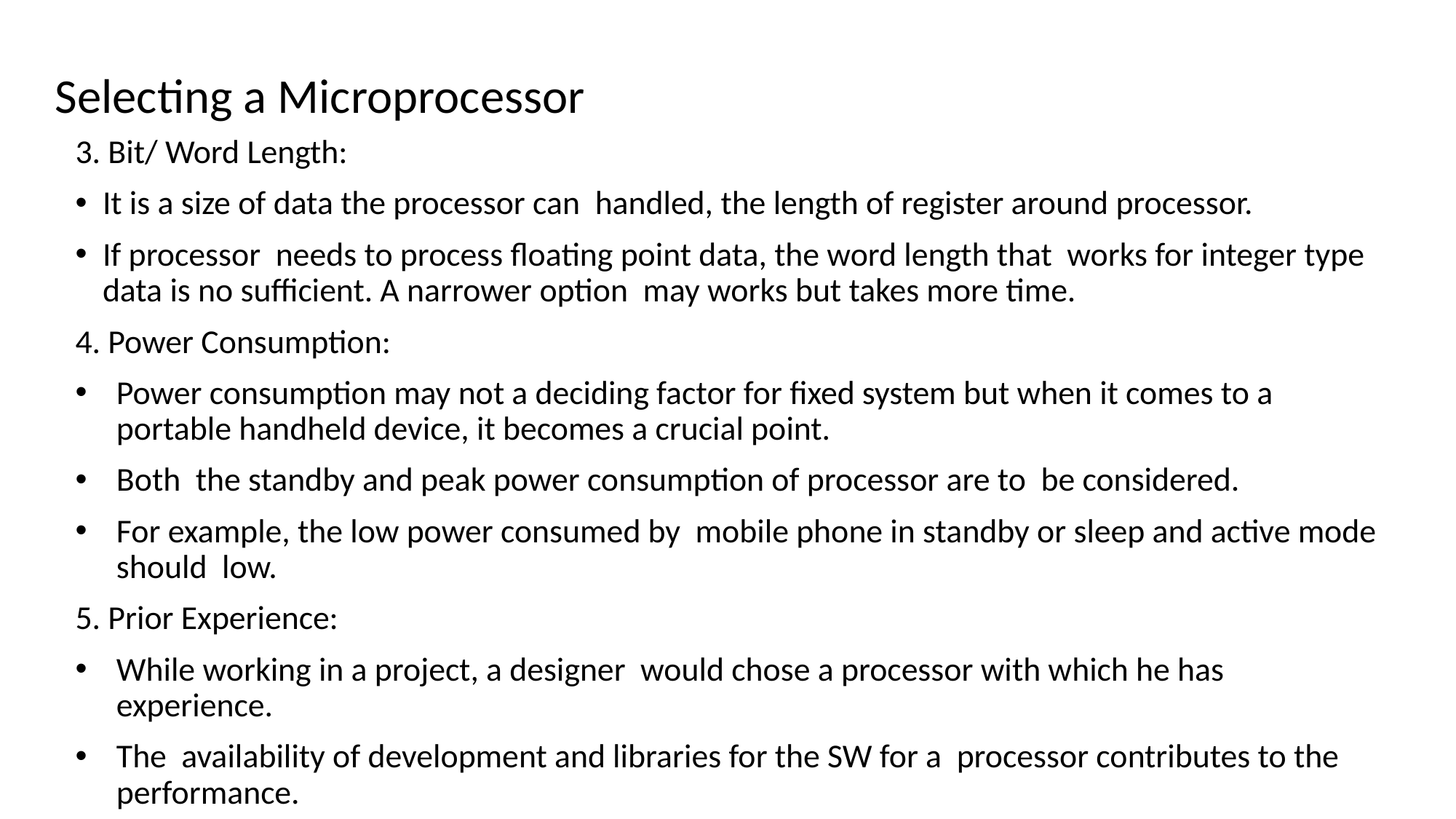

# Selecting a Microprocessor
3. Bit/ Word Length:
It is a size of data the processor can  handled, the length of register around processor.
If processor  needs to process floating point data, the word length that  works for integer type data is no sufficient. A narrower option  may works but takes more time.
4. Power Consumption:
Power consumption may not a deciding factor for fixed system but when it comes to a  portable handheld device, it becomes a crucial point.
Both  the standby and peak power consumption of processor are to  be considered.
For example, the low power consumed by  mobile phone in standby or sleep and active mode should  low.
5. Prior Experience:
While working in a project, a designer  would chose a processor with which he has experience.
The  availability of development and libraries for the SW for a  processor contributes to the performance.